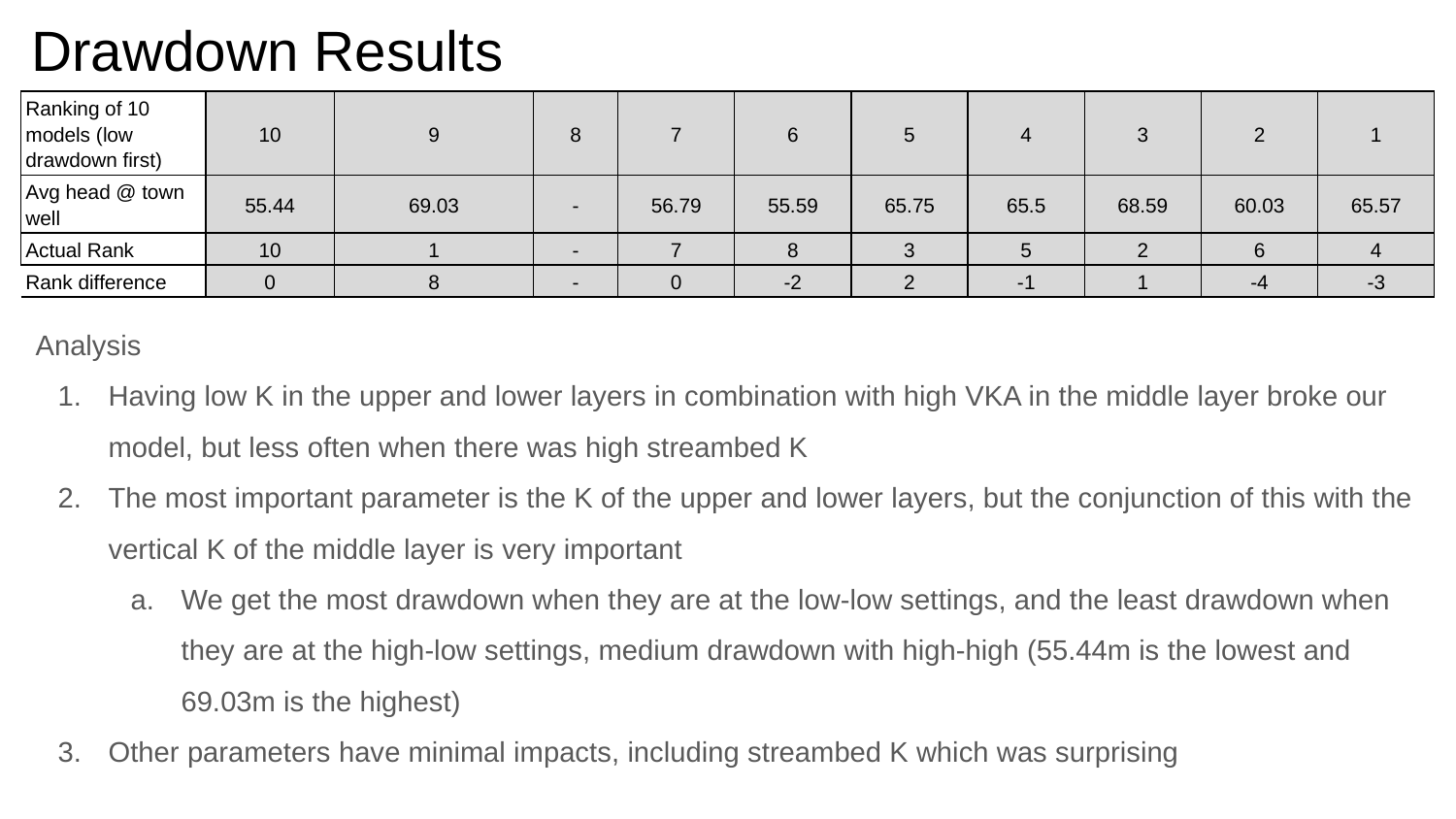

# Drawdown Results
| Ranking of 10 models (low drawdown first) | 10 | 9 | 8 | 7 | 6 | 5 | 4 | 3 | 2 | 1 |
| --- | --- | --- | --- | --- | --- | --- | --- | --- | --- | --- |
| Avg head @ town well | 55.44 | 69.03 | - | 56.79 | 55.59 | 65.75 | 65.5 | 68.59 | 60.03 | 65.57 |
| Actual Rank | 10 | 1 | - | 7 | 8 | 3 | 5 | 2 | 6 | 4 |
| Rank difference | 0 | 8 | - | 0 | -2 | 2 | -1 | 1 | -4 | -3 |
Analysis
Having low K in the upper and lower layers in combination with high VKA in the middle layer broke our model, but less often when there was high streambed K
The most important parameter is the K of the upper and lower layers, but the conjunction of this with the vertical K of the middle layer is very important
We get the most drawdown when they are at the low-low settings, and the least drawdown when they are at the high-low settings, medium drawdown with high-high (55.44m is the lowest and 69.03m is the highest)
Other parameters have minimal impacts, including streambed K which was surprising